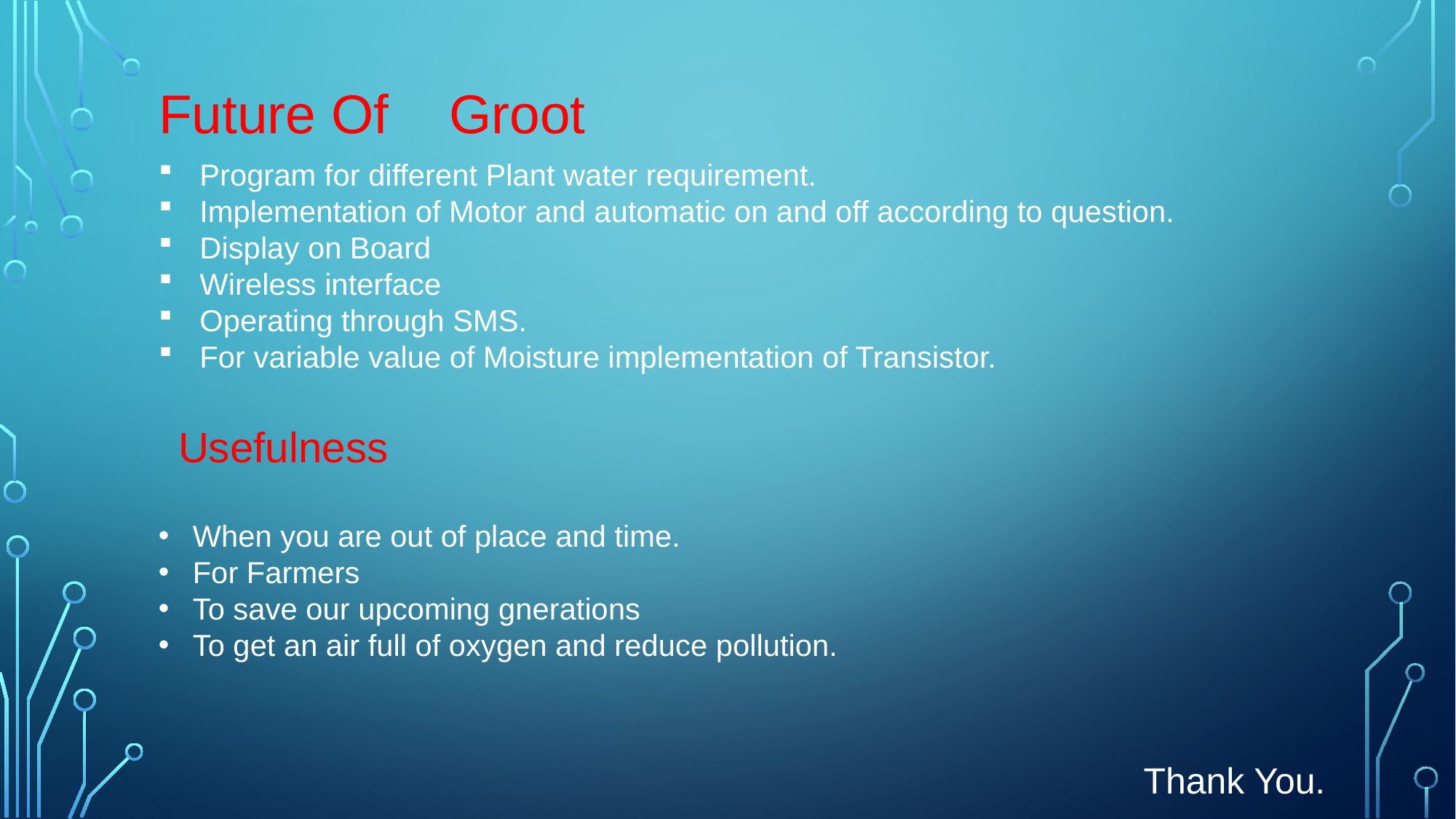

#
Future Of    Groot
Program for different Plant water requirement.
Implementation of Motor and automatic on and off according to question.
Display on Board
Wireless interface
Operating through SMS.
For variable value of Moisture implementation of Transistor.

Usefulness
When you are out of place and time.
For Farmers
To save our upcoming gnerations
To get an air full of oxygen and reduce pollution.
Thank You.